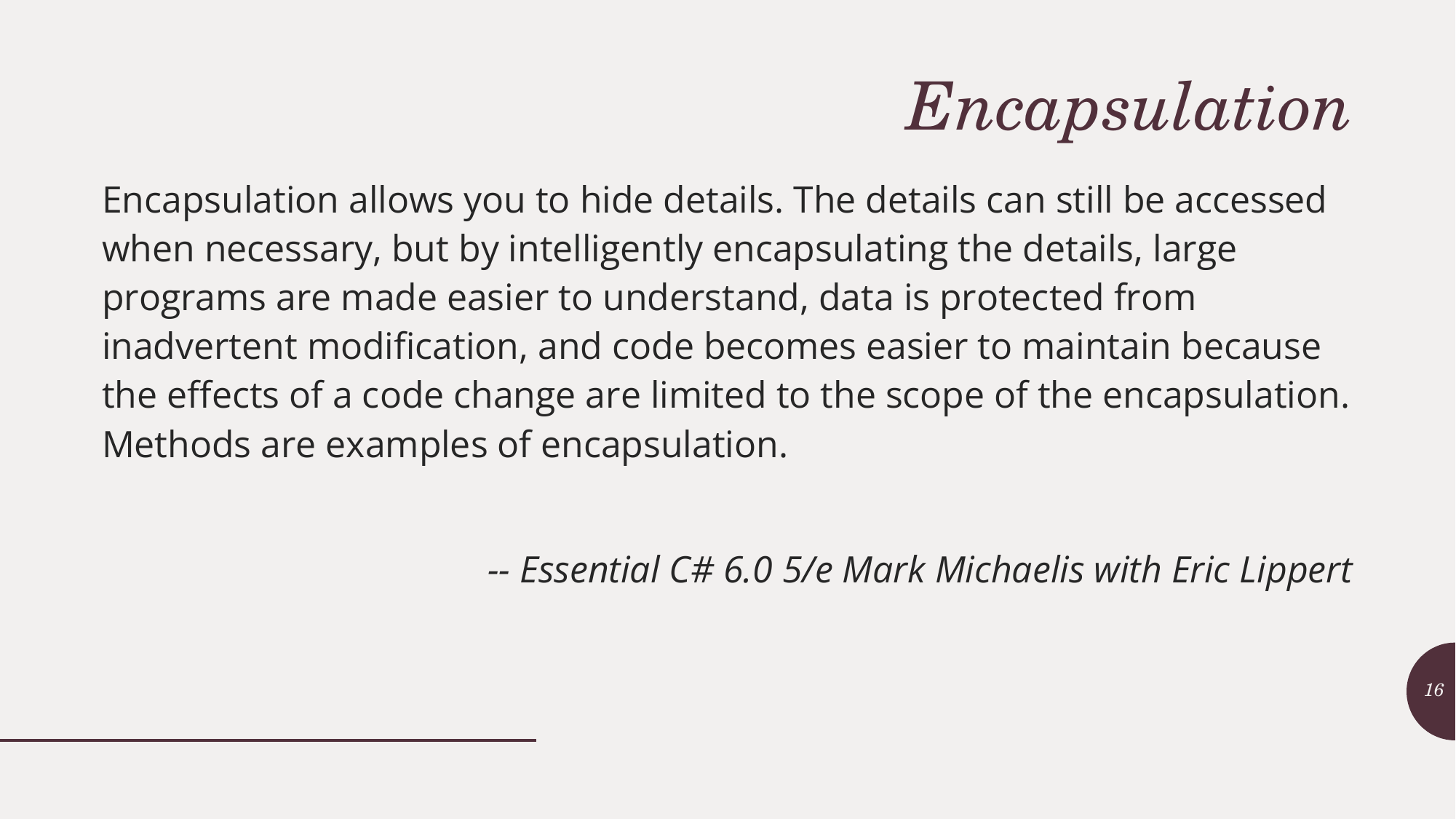

# Encapsulation
Encapsulation allows you to hide details. The details can still be accessed when necessary, but by intelligently encapsulating the details, large programs are made easier to understand, data is protected from inadvertent modification, and code becomes easier to maintain because the effects of a code change are limited to the scope of the encapsulation. Methods are examples of encapsulation.

-- Essential C# 6.0 5/e Mark Michaelis with Eric Lippert

16